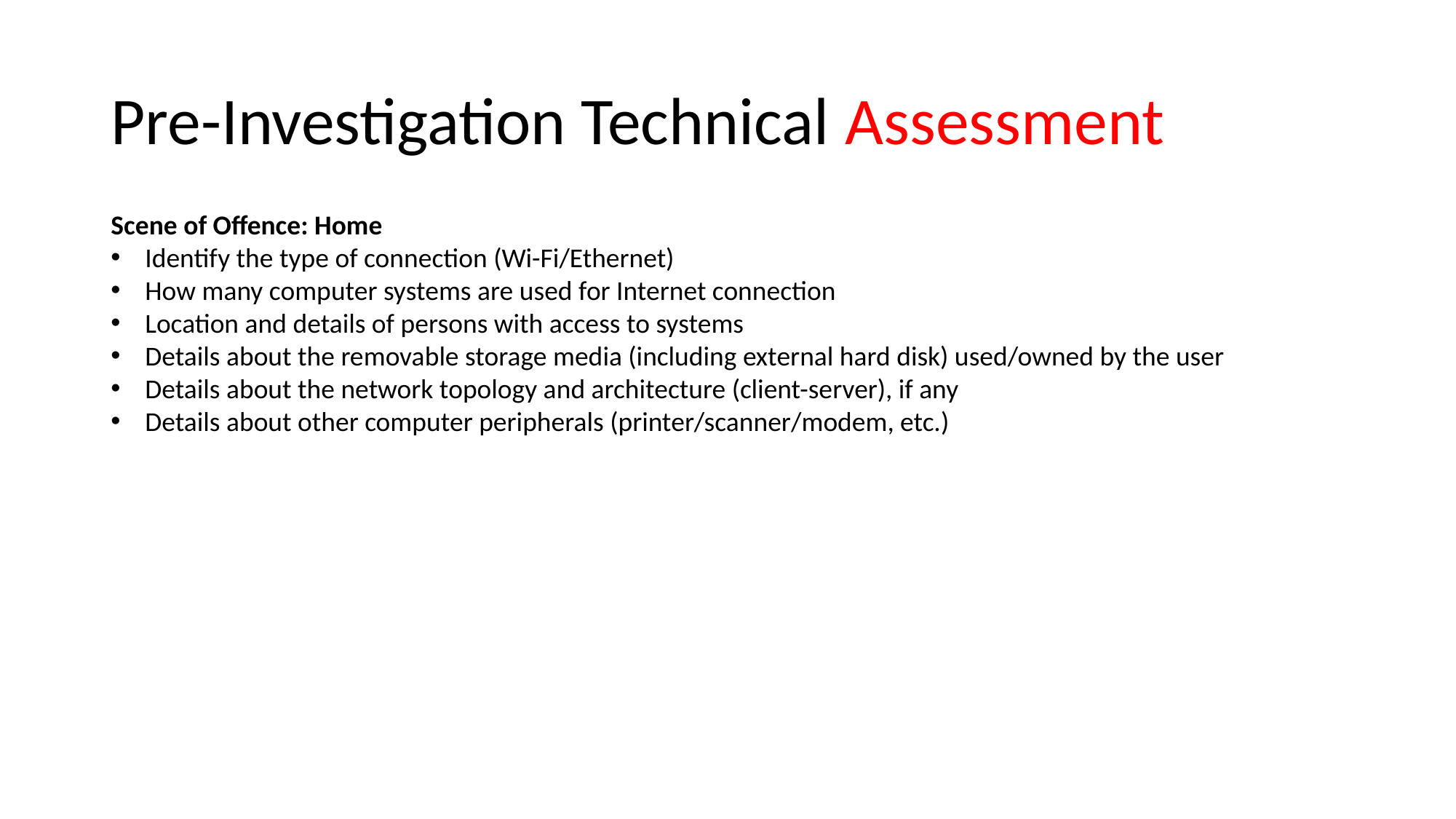

# Pre-Investigation Technical Assessment
Scene of Offence: Home
Identify the type of connection (Wi-Fi/Ethernet)
How many computer systems are used for Internet connection
Location and details of persons with access to systems
Details about the removable storage media (including external hard disk) used/owned by the user
Details about the network topology and architecture (client-server), if any
Details about other computer peripherals (printer/scanner/modem, etc.)